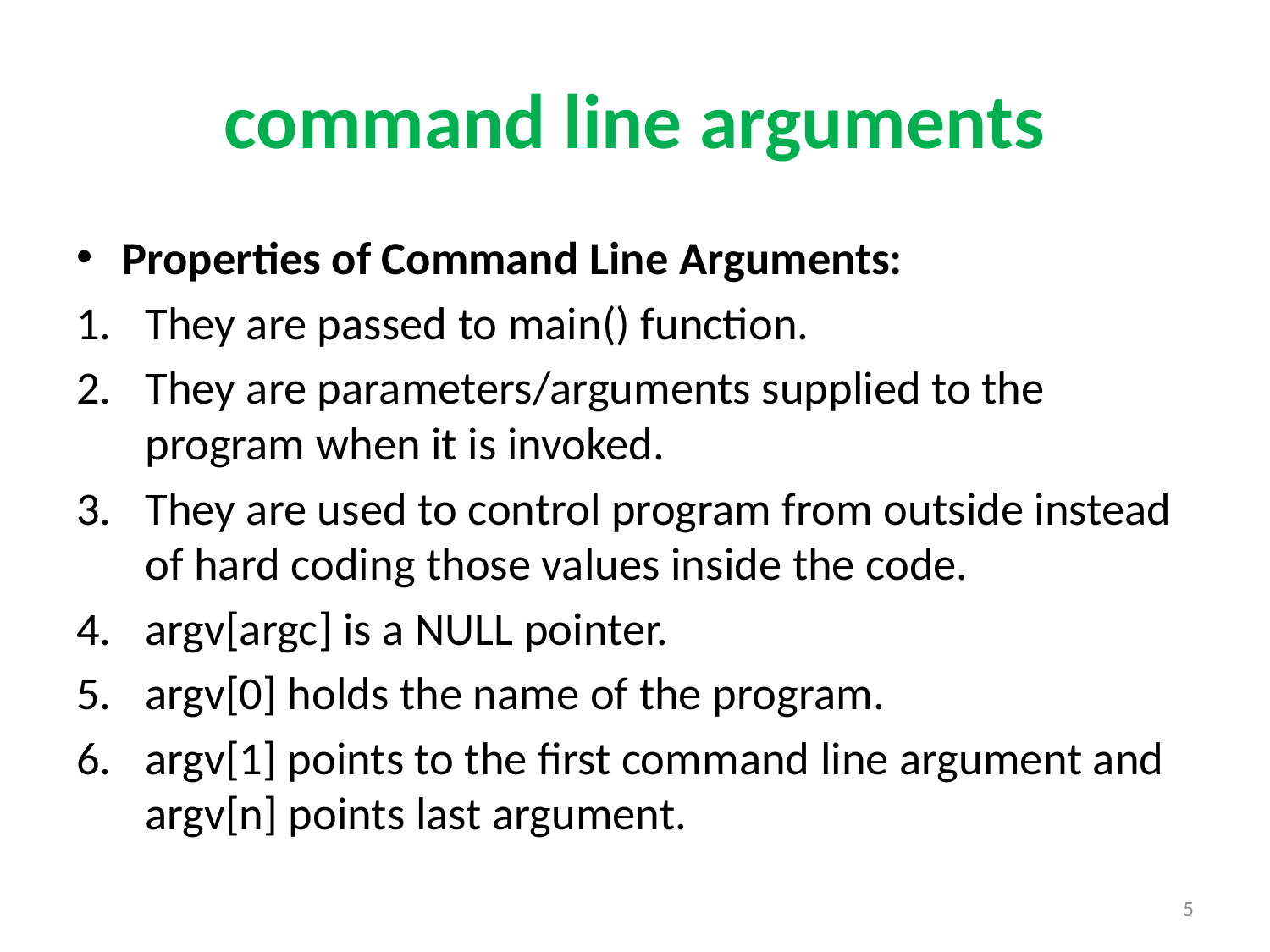

# command line arguments
Properties of Command Line Arguments:
They are passed to main() function.
They are parameters/arguments supplied to the program when it is invoked.
They are used to control program from outside instead of hard coding those values inside the code.
argv[argc] is a NULL pointer.
argv[0] holds the name of the program.
argv[1] points to the first command line argument and argv[n] points last argument.

5